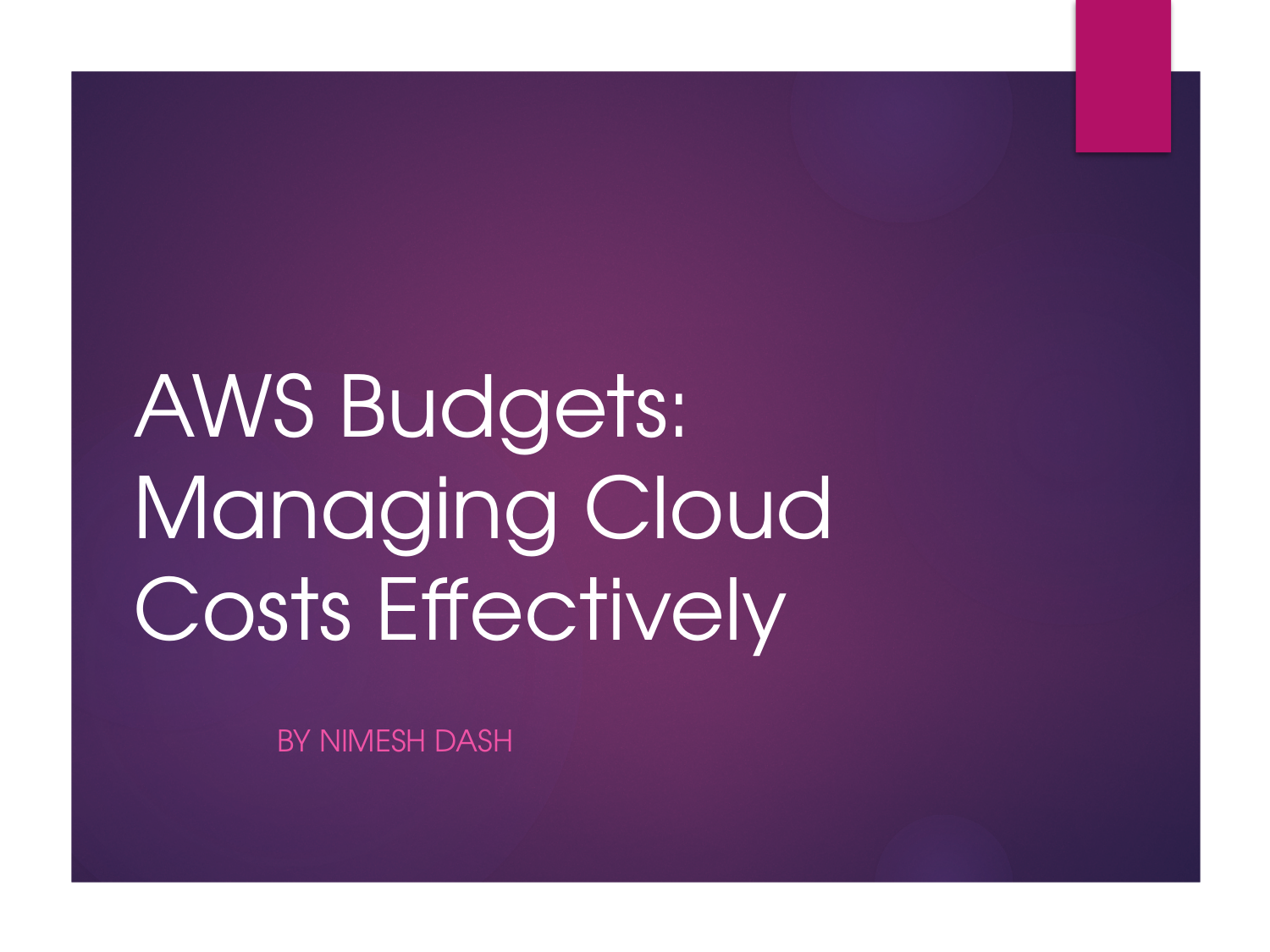

# AWS Budgets: Managing Cloud Costs Effectively

								   By Nimesh DasH